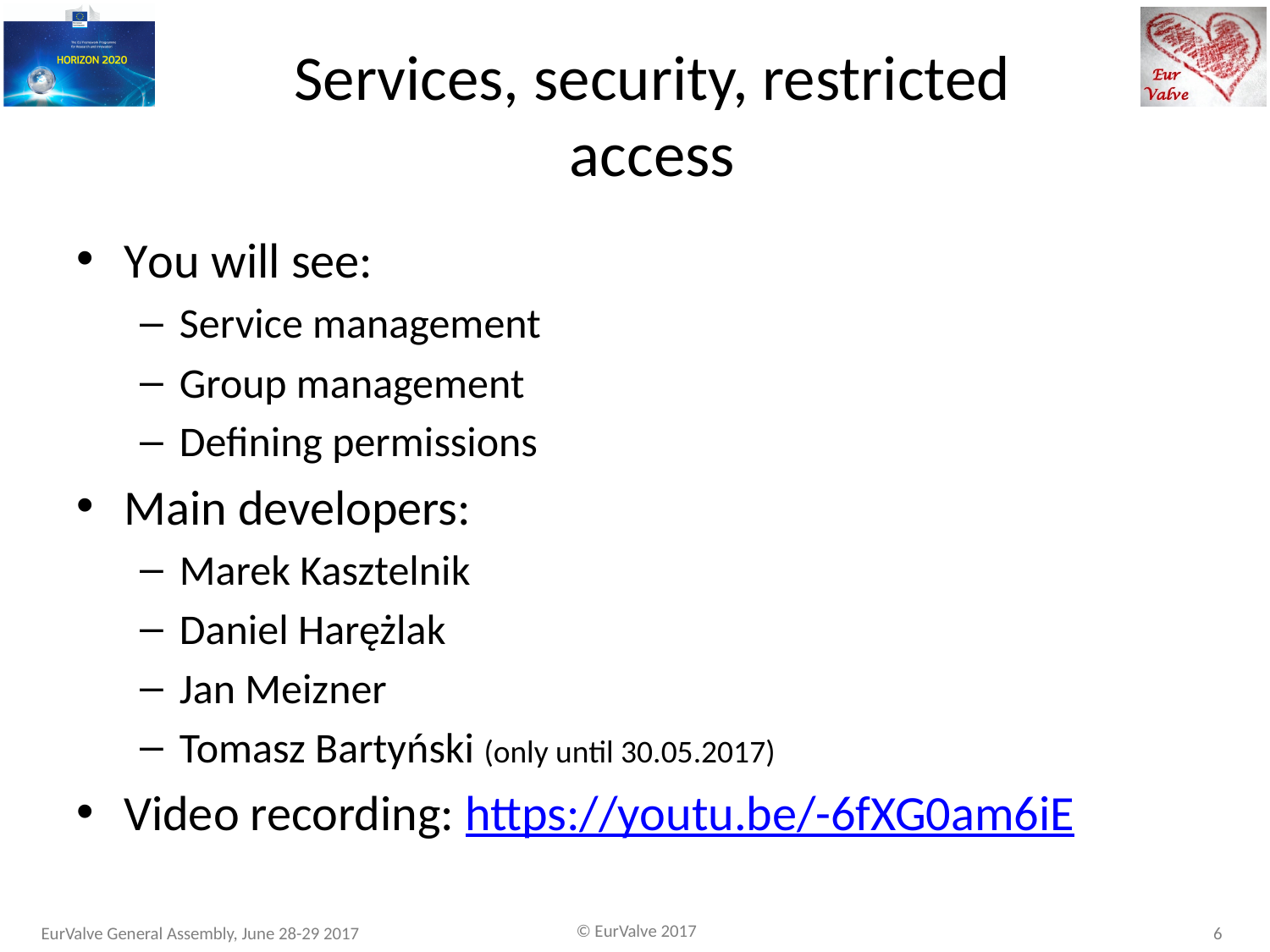

# Services, security, restricted access
You will see:
Service management
Group management
Defining permissions
Main developers:
Marek Kasztelnik
Daniel Harężlak
Jan Meizner
Tomasz Bartyński (only until 30.05.2017)
Video recording: https://youtu.be/-6fXG0am6iE